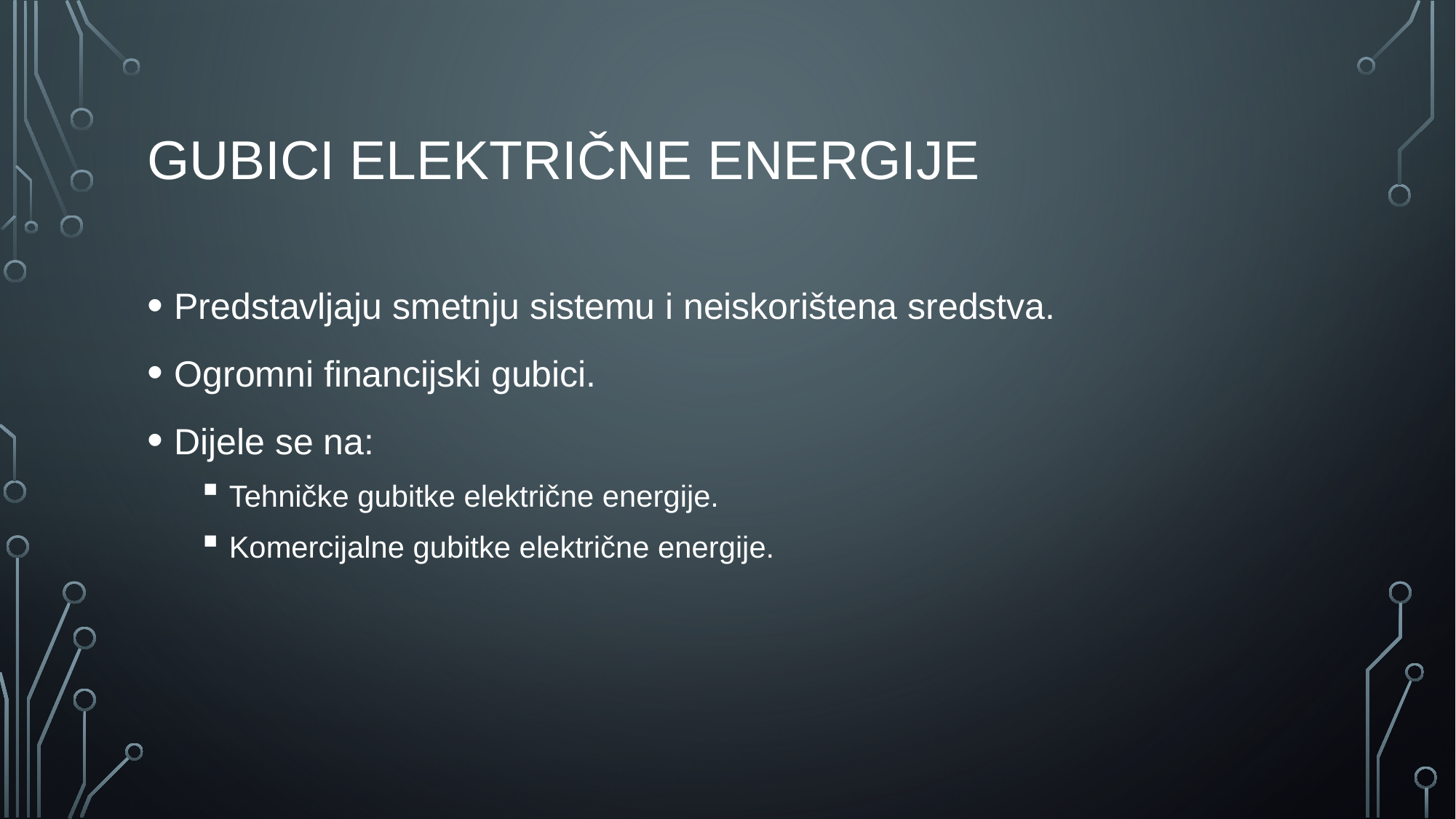

# Gubici električne energije
Predstavljaju smetnju sistemu i neiskorištena sredstva.
Ogromni financijski gubici.
Dijele se na:
Tehničke gubitke električne energije.
Komercijalne gubitke električne energije.